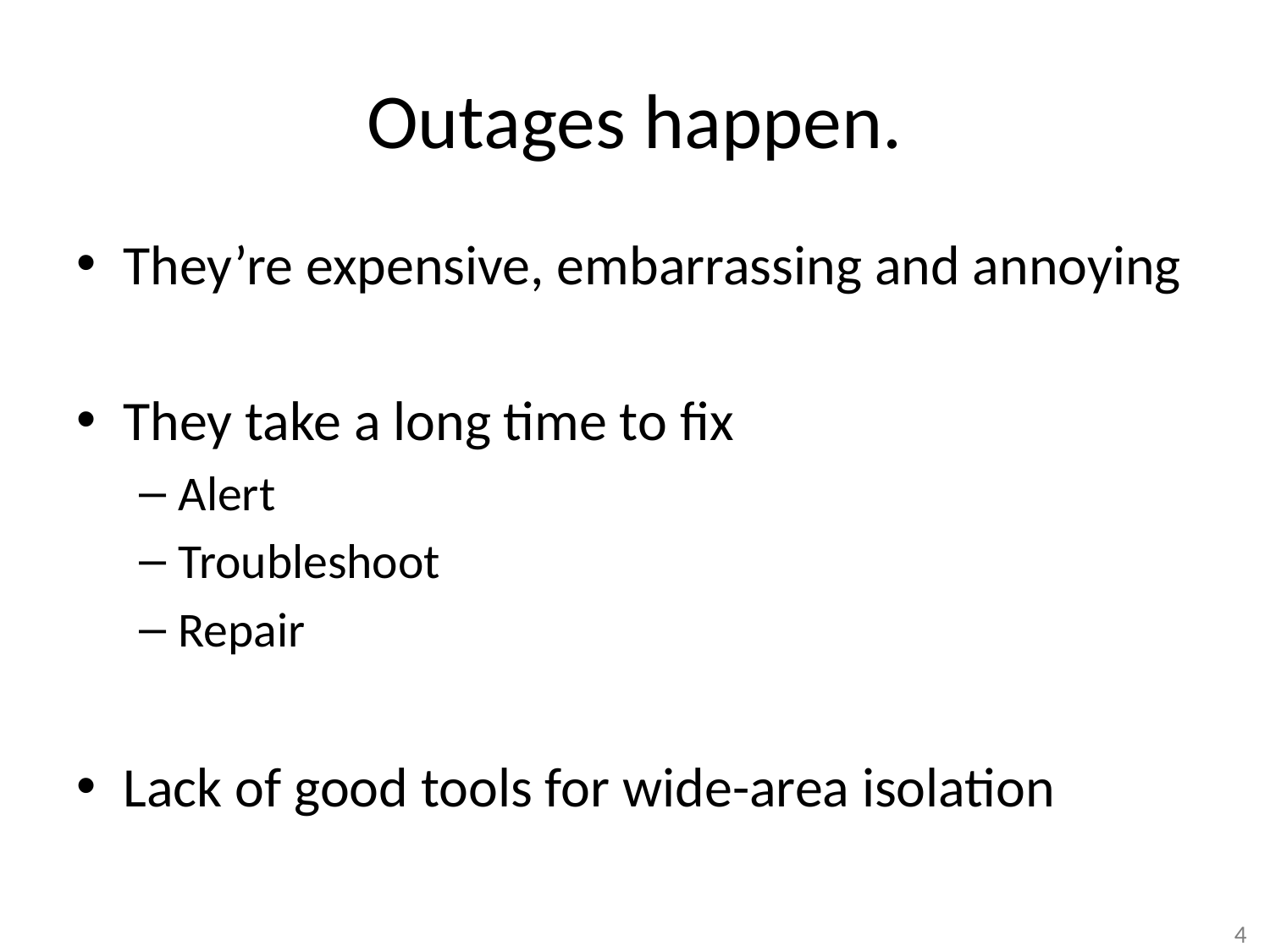

# Outages happen.
They’re expensive, embarrassing and annoying

They take a long time to fix
Alert
Troubleshoot
Repair

Lack of good tools for wide-area isolation